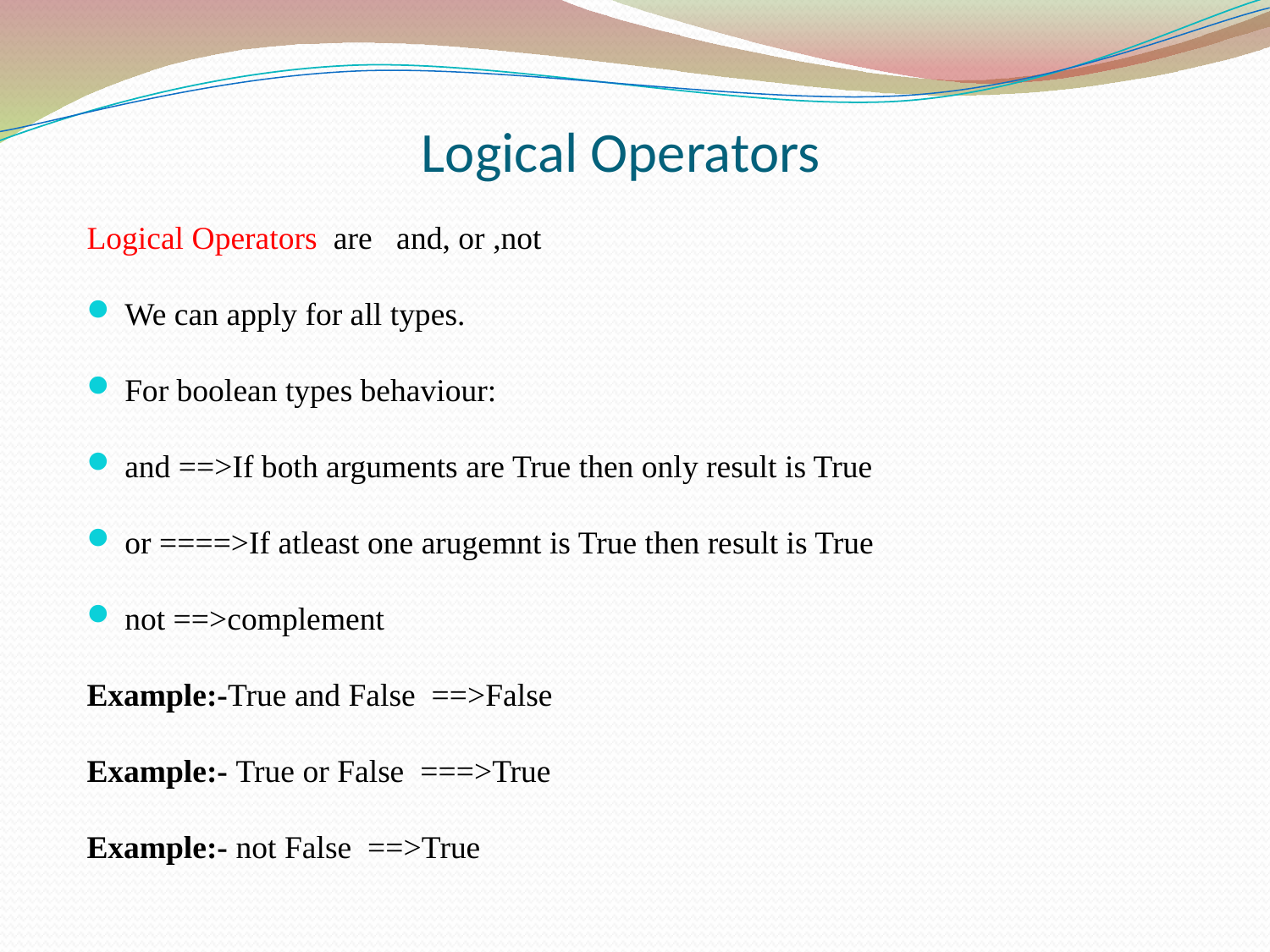

Logical Operators
Logical Operators  are   and, or ,not

We can apply for all types.

For boolean types behaviour:

and ==>If both arguments are True then only result is True

or ====>If atleast one arugemnt is True then result is True

not ==>complement

Example:-True and False  ==>False

Example:- True or False  ===>True

Example:- not False  ==>True